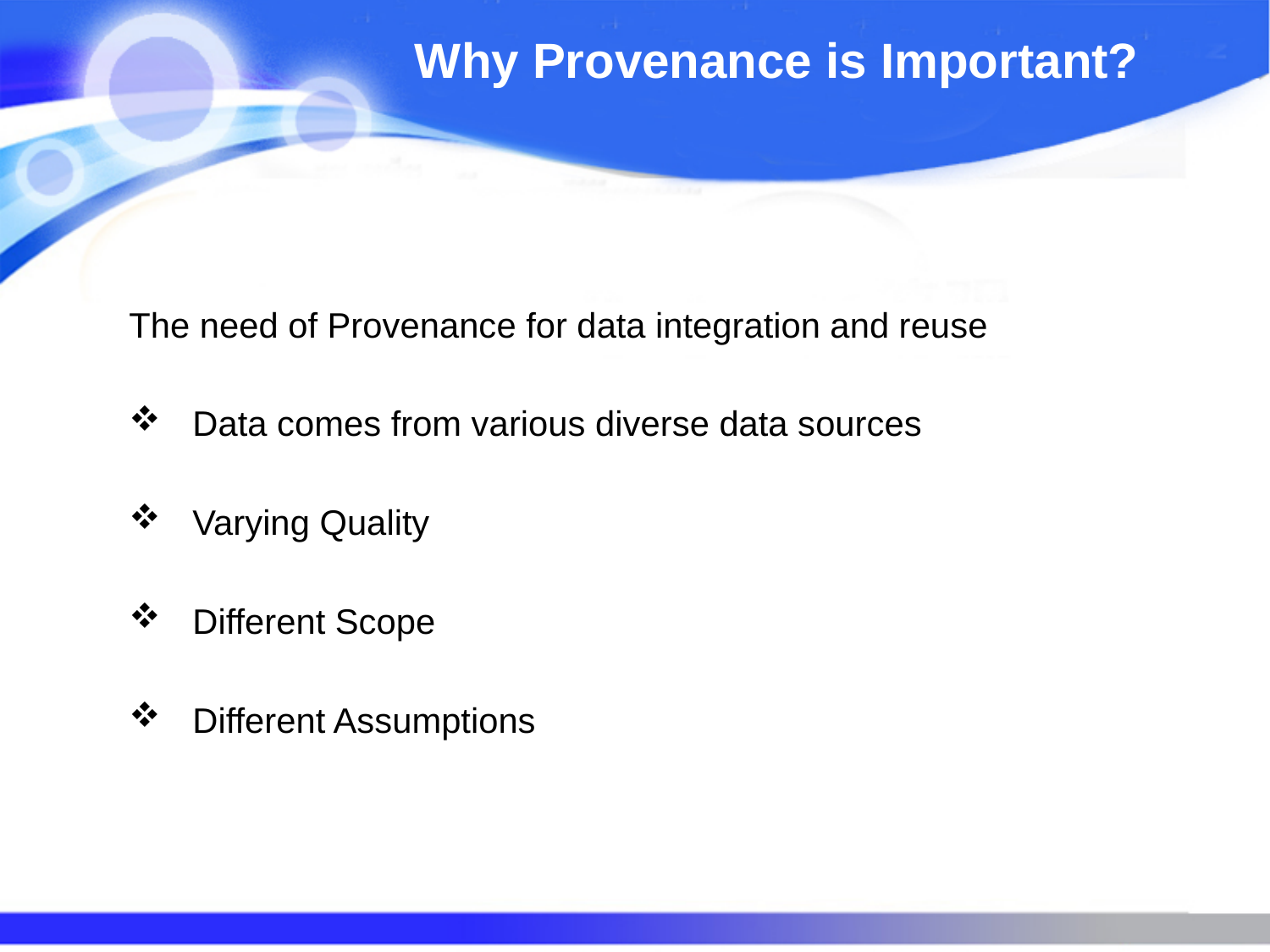

# Why Provenance is Important?
The need of Provenance for data integration and reuse

Data comes from various diverse data sources

Varying Quality

Different Scope

Different Assumptions